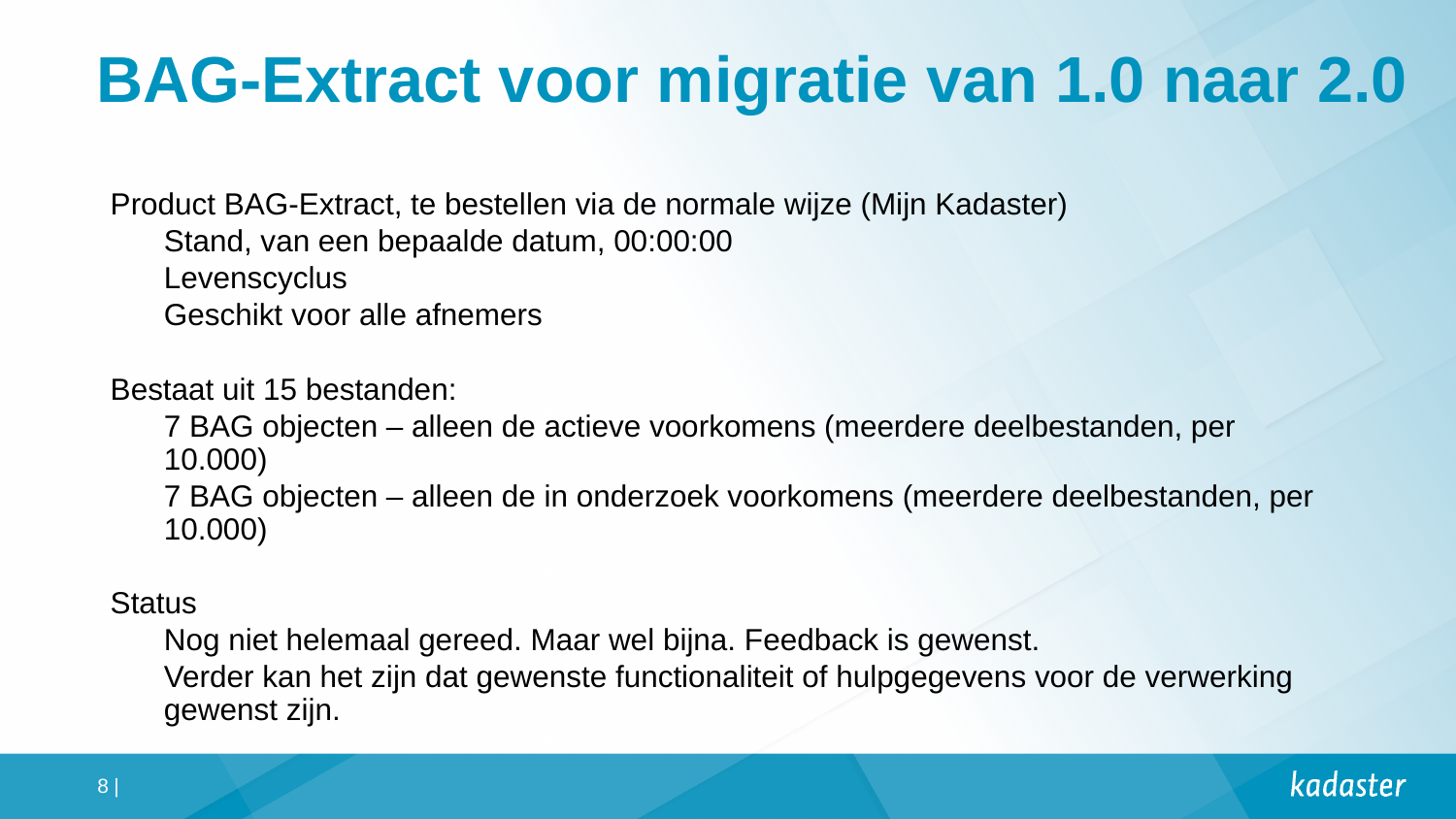

# BAG-Extract voor migratie van 1.0 naar 2.0
Product BAG-Extract, te bestellen via de normale wijze (Mijn Kadaster)
Stand, van een bepaalde datum, 00:00:00
Levenscyclus
Geschikt voor alle afnemers
Bestaat uit 15 bestanden:
7 BAG objecten – alleen de actieve voorkomens (meerdere deelbestanden, per 10.000)
7 BAG objecten – alleen de in onderzoek voorkomens (meerdere deelbestanden, per 10.000)
Status
Nog niet helemaal gereed. Maar wel bijna. Feedback is gewenst.
Verder kan het zijn dat gewenste functionaliteit of hulpgegevens voor de verwerking gewenst zijn.